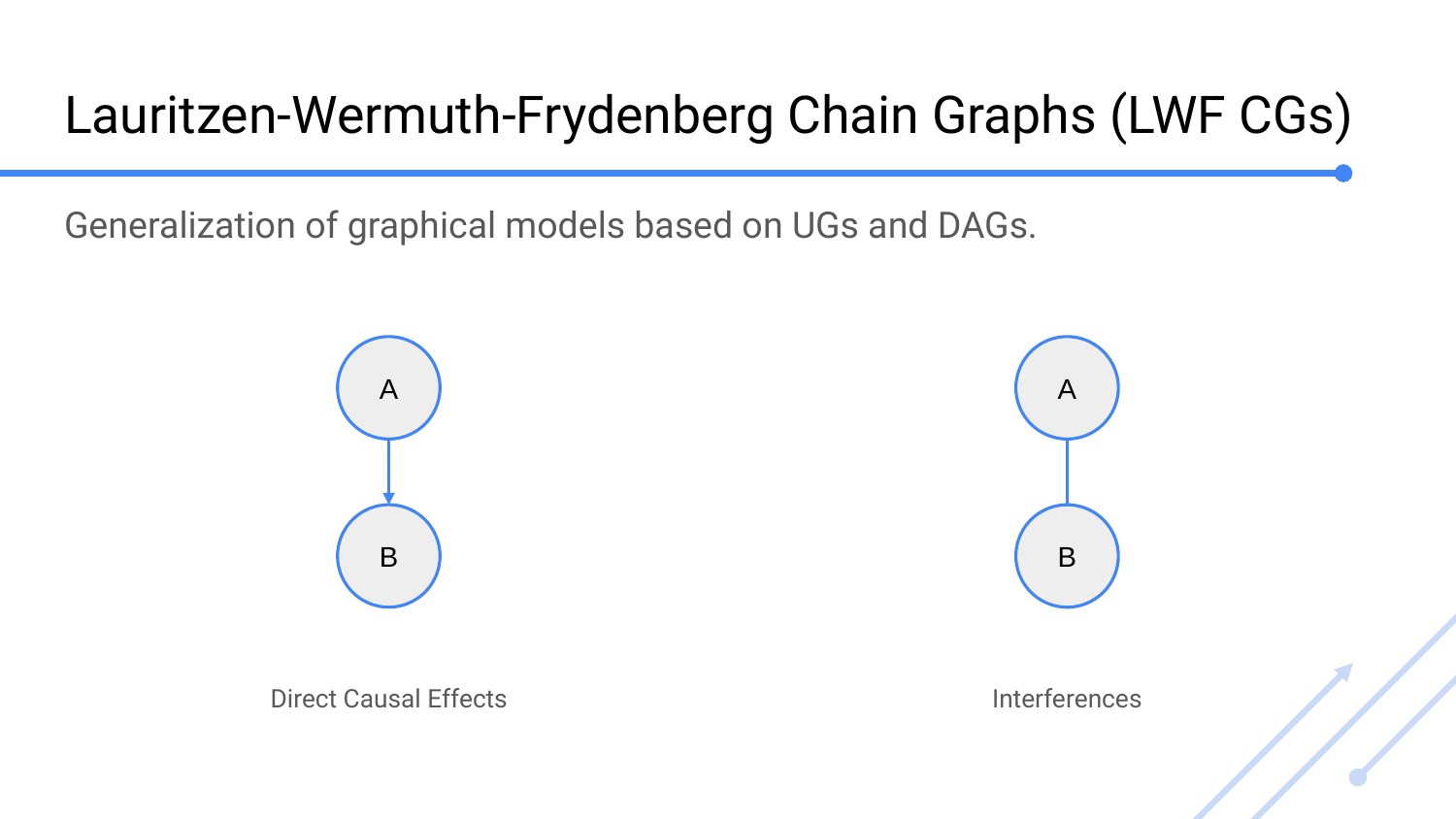

# Lauritzen-Wermuth-Frydenberg Chain Graphs (LWF CGs)
Generalization of graphical models based on UGs and DAGs.
A
A
B
B
Direct Causal Effects
Interferences